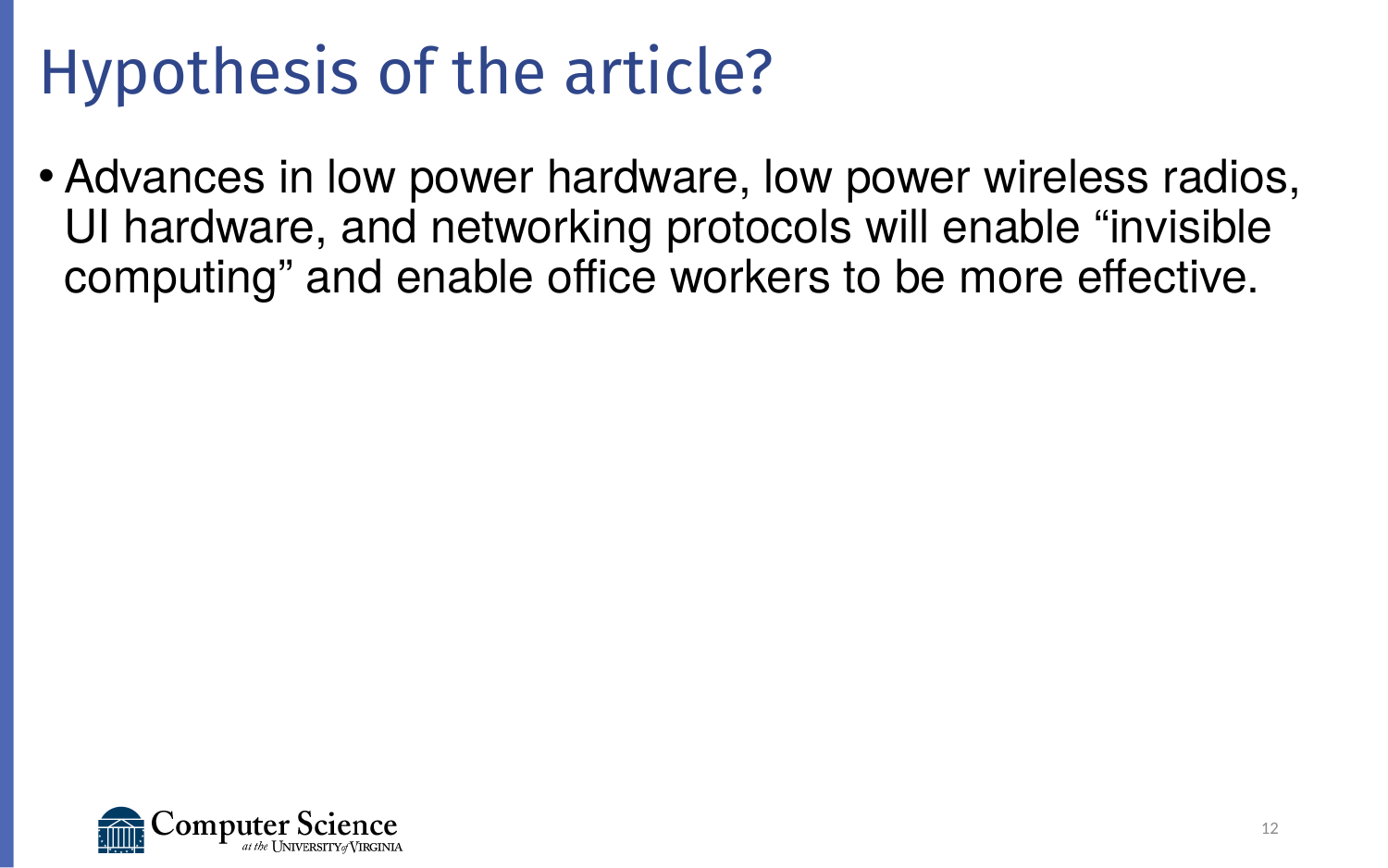

# Hypothesis of the article?
Advances in low power hardware, low power wireless radios, UI hardware, and networking protocols will enable “invisible computing” and enable office workers to be more effective.
12